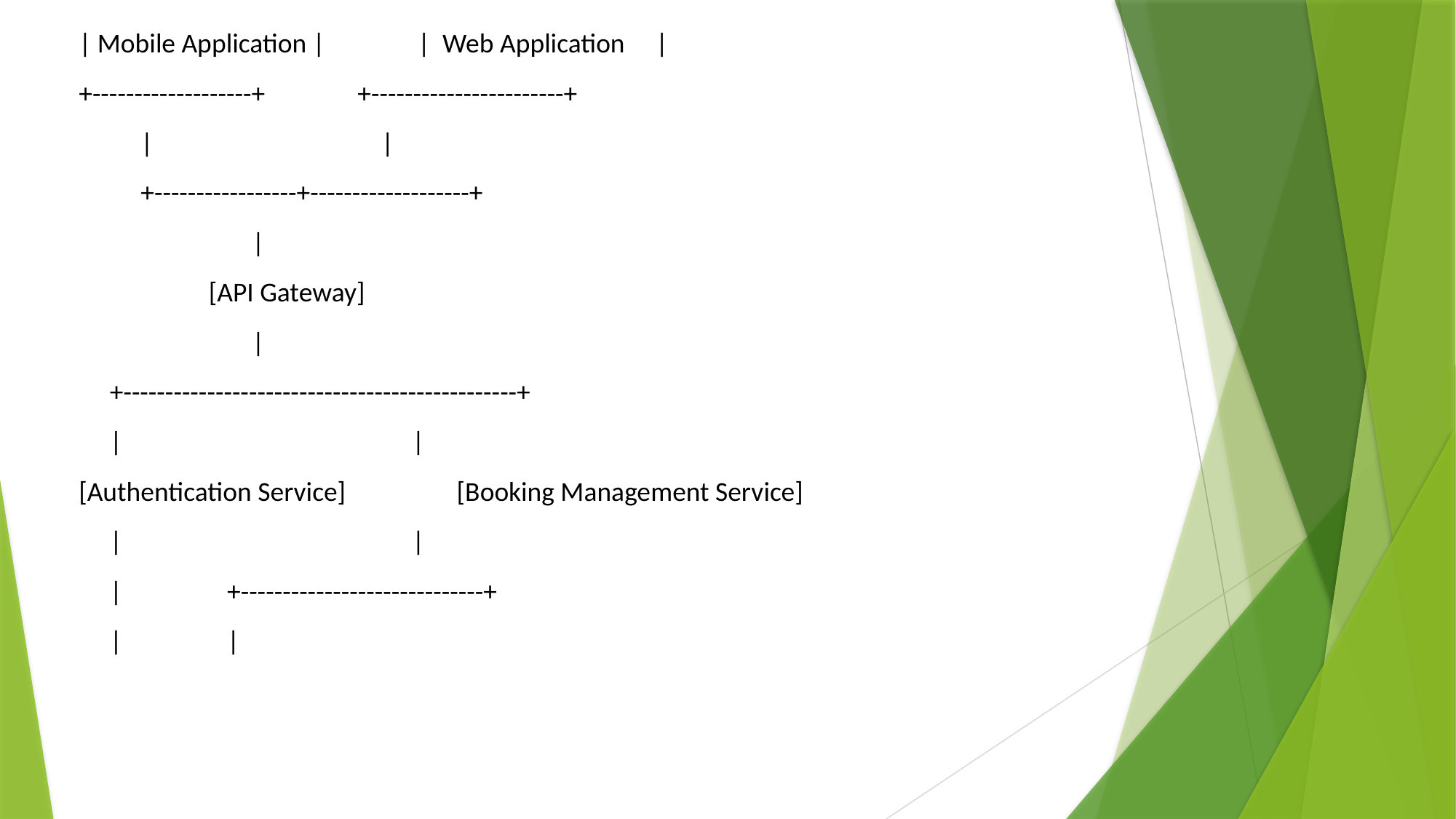

| Mobile Application |               |  Web Application     |
+-------------------+               +-----------------------+
          |                                     |
          +-----------------+-------------------+
                            |
                     [API Gateway]
                            |
     +-----------------------------------------------+
     |                                               |
[Authentication Service]                  [Booking Management Service]
     |                                               |
     |                 +-----------------------------+
     |                 |